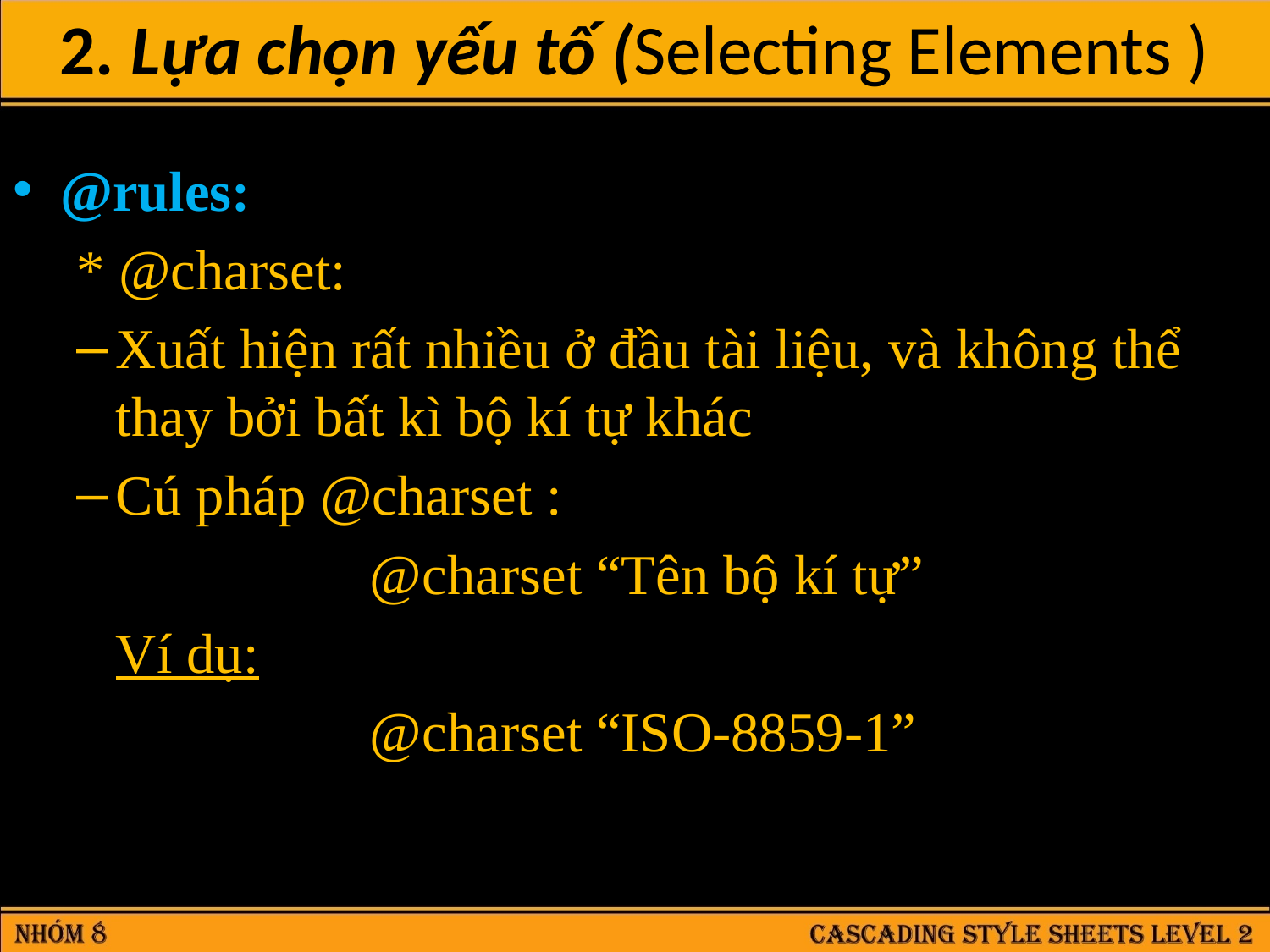

2. Lựa chọn yếu tố (Selecting Elements )
@rules:
* @charset:
Xuất hiện rất nhiều ở đầu tài liệu, và không thể thay bởi bất kì bộ kí tự khác
Cú pháp @charset :
			@charset “Tên bộ kí tự”
	Ví dụ:
			@charset “ISO-8859-1”